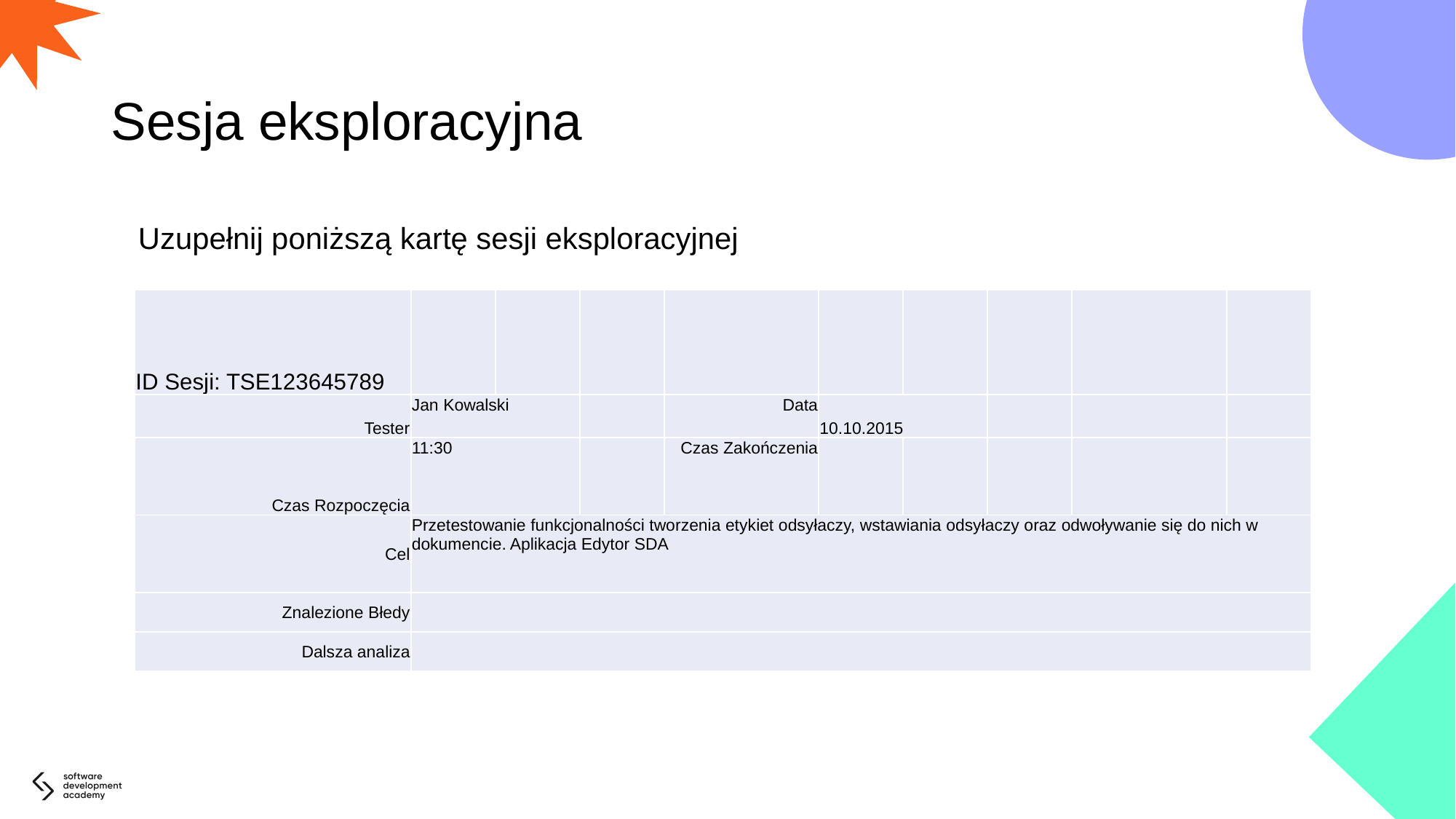

# Sesja eksploracyjna
Uzupełnij poniższą kartę sesji eksploracyjnej
| ID Sesji: TSE123645789 |  |  |  |  |  |  |  |  |  |
| --- | --- | --- | --- | --- | --- | --- | --- | --- | --- |
| Tester | Jan Kowalski |  |  | Data | 10.10.2015 |  |  |  |  |
| Czas Rozpoczęcia | 11:30 |  |  | Czas Zakończenia |  |  |  |  |  |
| Cel | Przetestowanie funkcjonalności tworzenia etykiet odsyłaczy, wstawiania odsyłaczy oraz odwoływanie się do nich w dokumencie. Aplikacja Edytor SDA |  |  |  |  |  |  |  |  |
| Znalezione Błedy |  |  |  |  |  |  |  |  |  |
| Dalsza analiza |  |  |  |  |  |  |  |  |  |